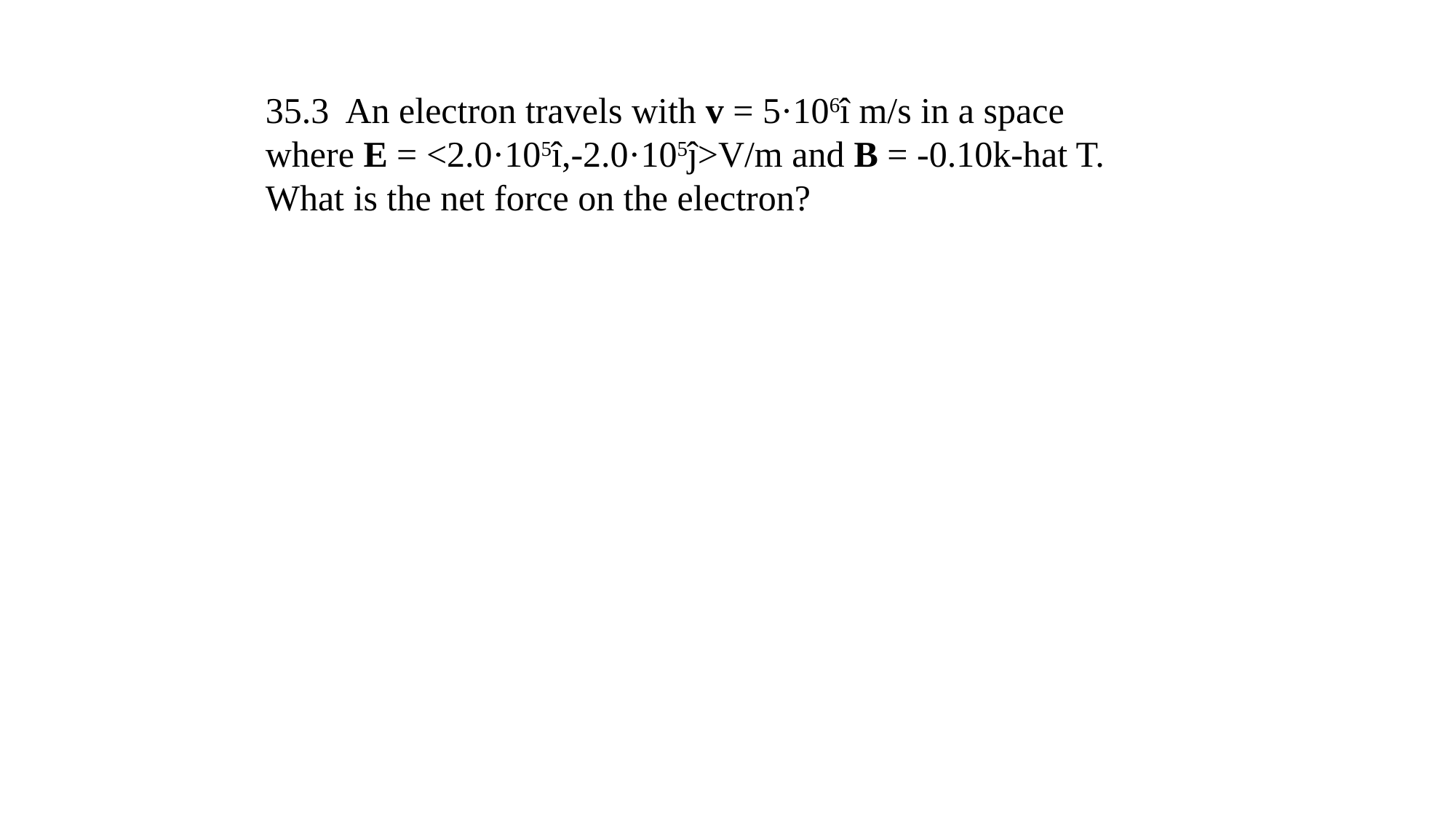

35.3  An electron travels with v = 5·106î m/s in a space where E = <2.0·105î,-2.0·105ĵ>V/m and B = -0.10k-hat T.  What is the net force on the electron?